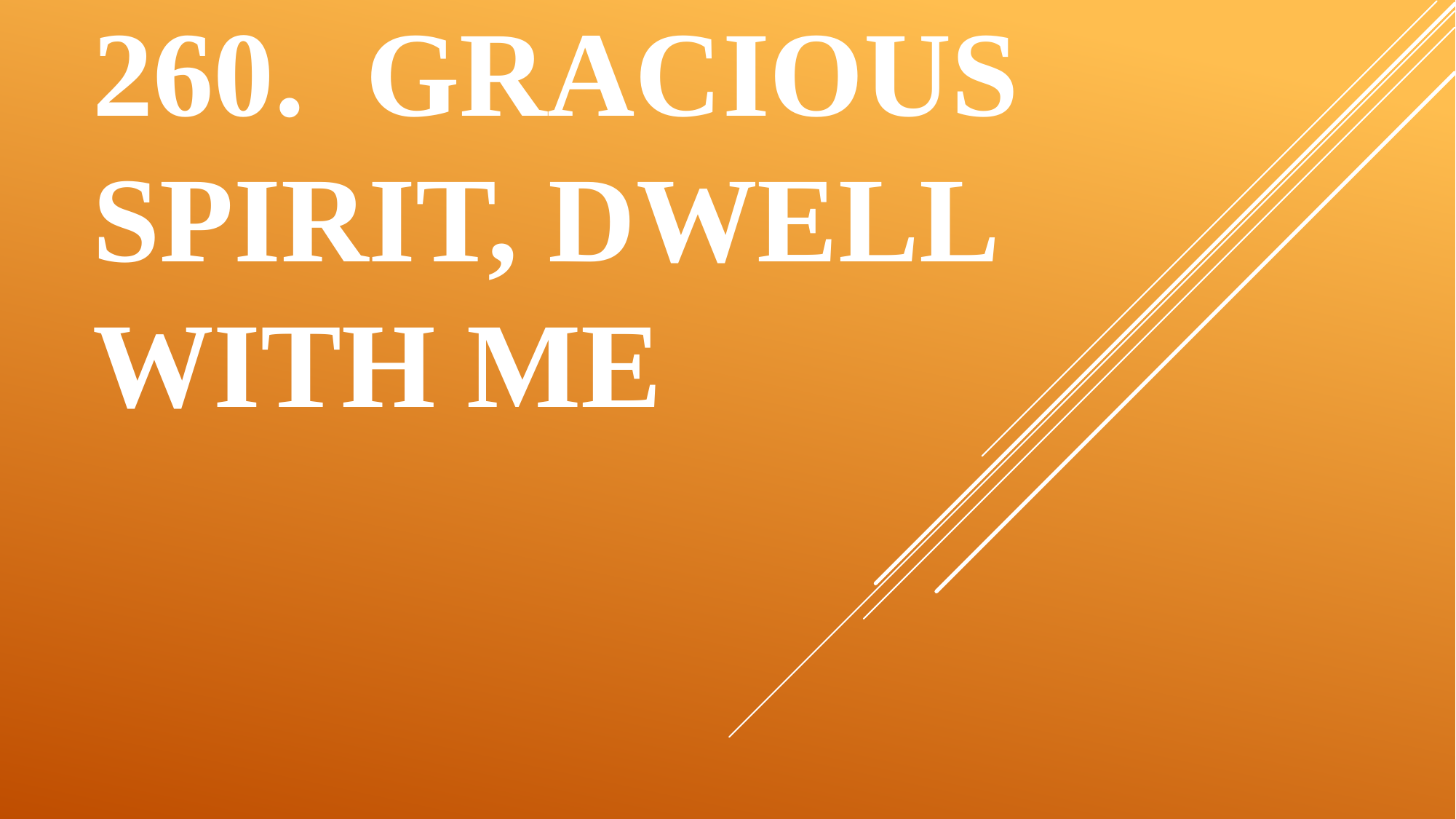

# 260.  Gracious Spirit, dwell with me